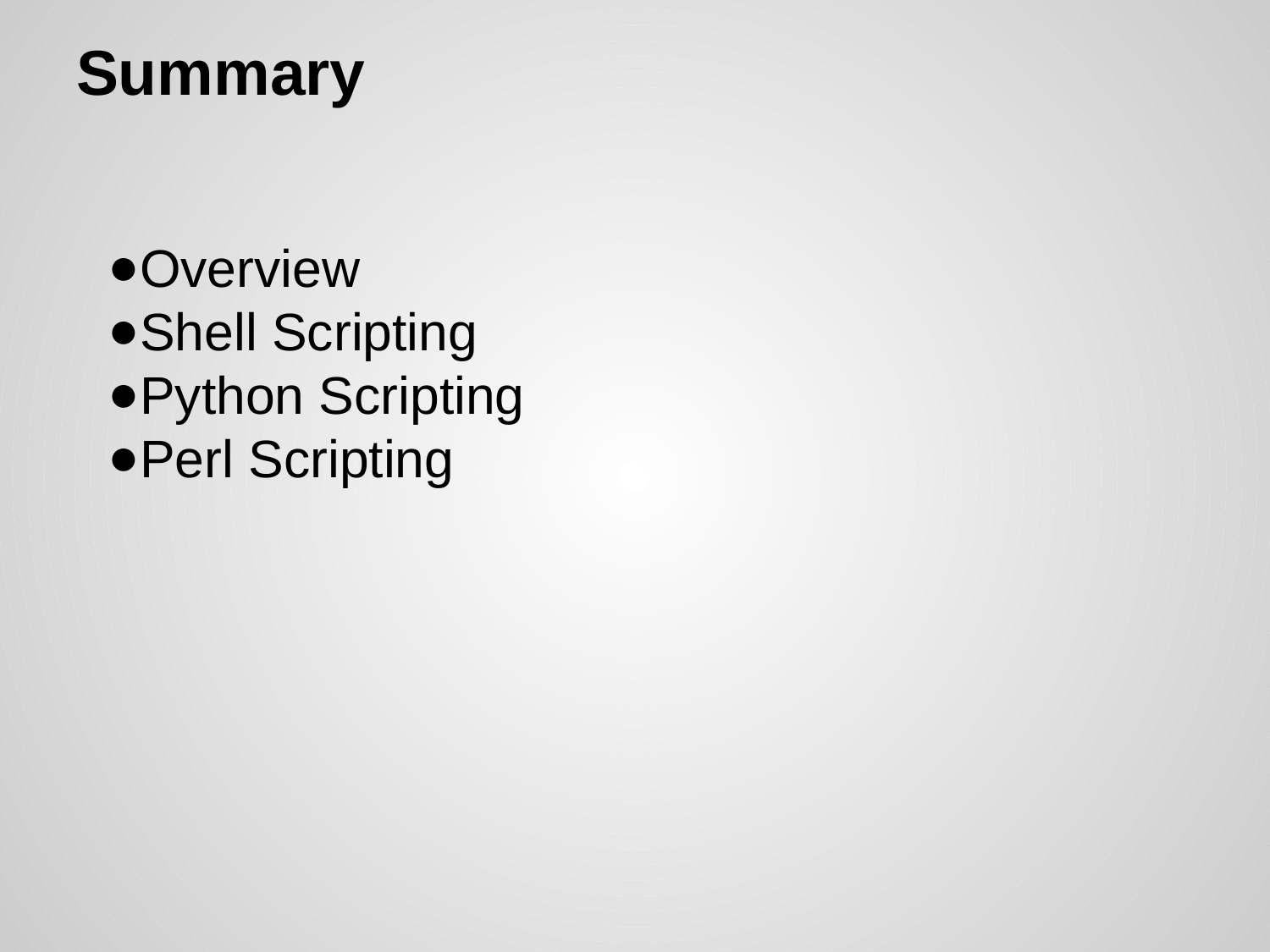

# Summary

Overview
Shell Scripting
Python Scripting
Perl Scripting